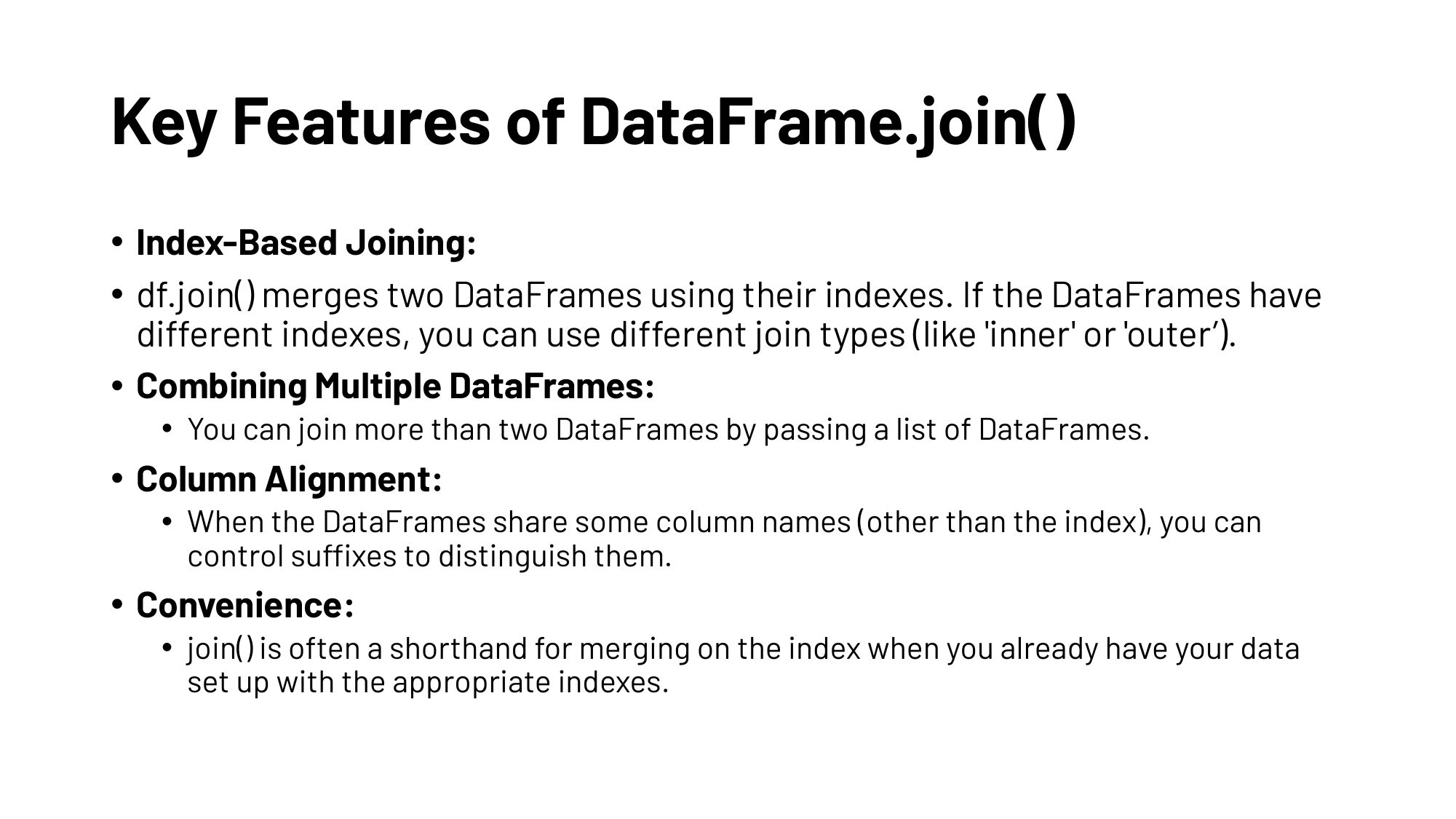

# Key Features of DataFrame.join()
Index-Based Joining:
df.join() merges two DataFrames using their indexes. If the DataFrames have different indexes, you can use different join types (like 'inner' or 'outer’).
Combining Multiple DataFrames:
You can join more than two DataFrames by passing a list of DataFrames.
Column Alignment:
When the DataFrames share some column names (other than the index), you can control suffixes to distinguish them.
Convenience:
join() is often a shorthand for merging on the index when you already have your data set up with the appropriate indexes.